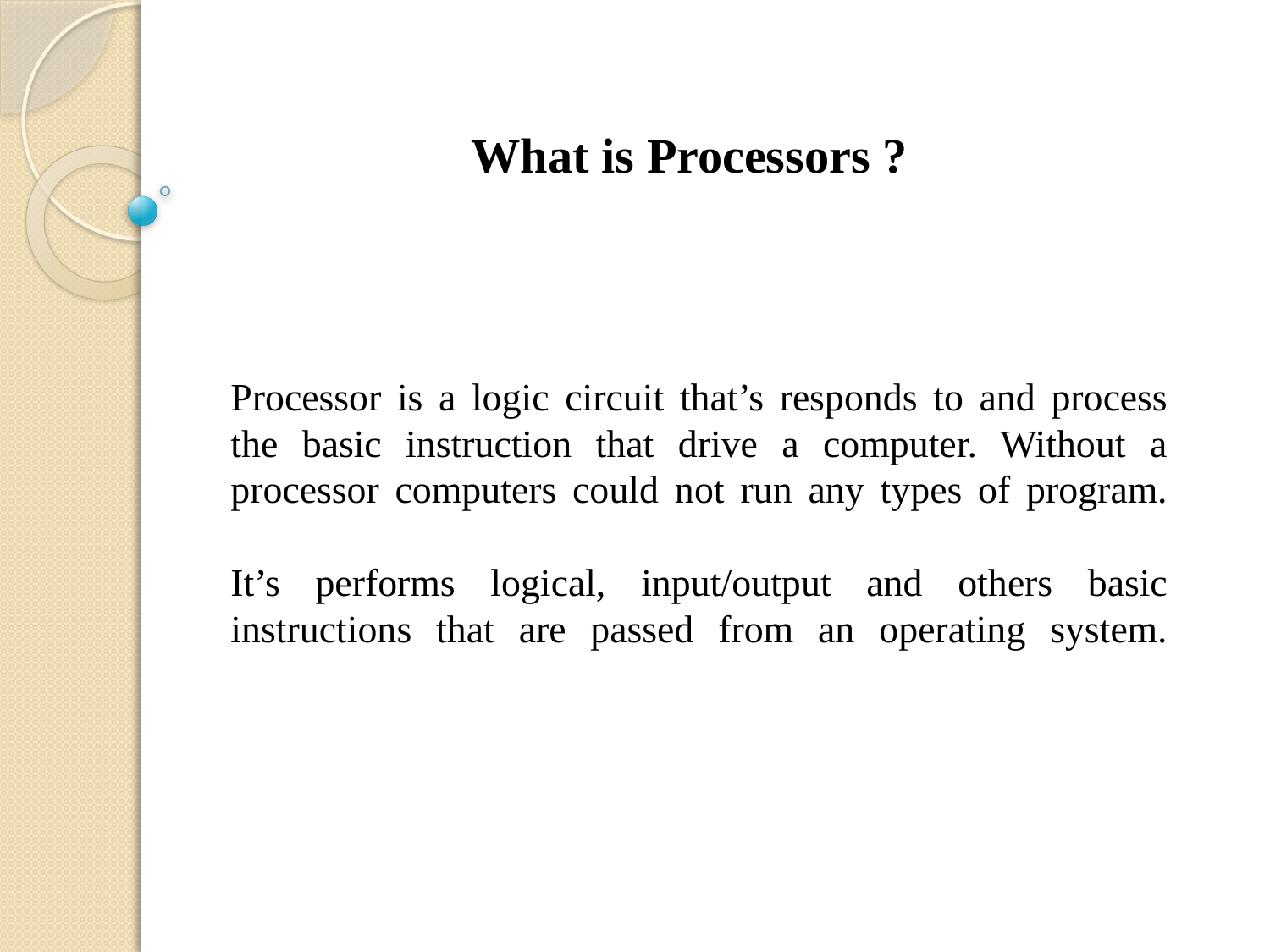

What is Processors ?
# Processor is a logic circuit that’s responds to and process the basic instruction that drive a computer. Without a processor computers could not run any types of program. It’s performs logical, input/output and others basic instructions that are passed from an operating system.